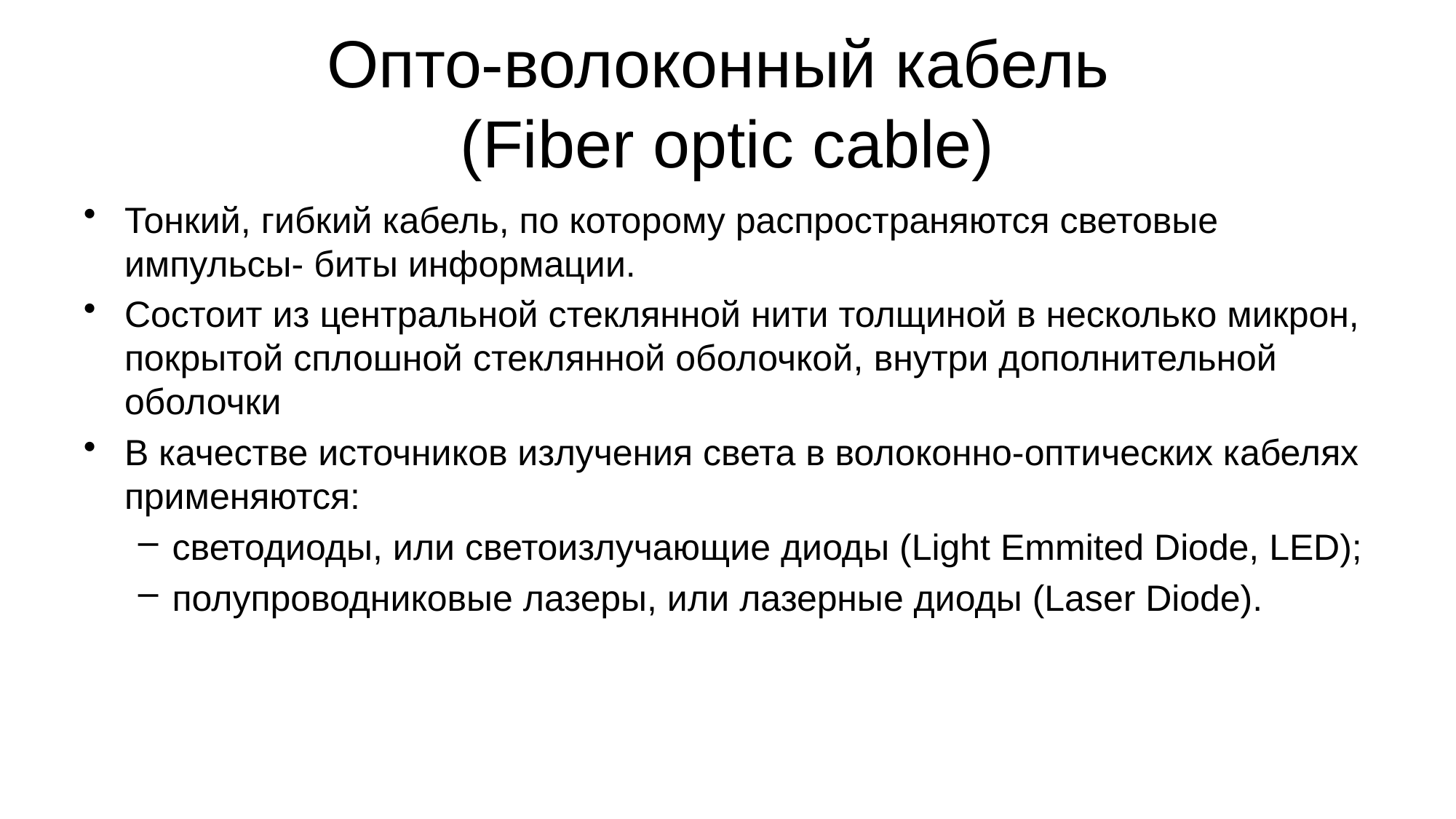

# Опто-волоконный кабель (Fiber optic cable)
Тонкий, гибкий кабель, по которому распространяются световые импульсы- биты информации.
Состоит из центральной стеклянной нити толщиной в несколько микрон, покрытой сплошной стеклянной оболочкой, внутри дополнительной оболочки
В качестве источников излучения света в волоконно-оптических кабелях применяются:
светодиоды, или светоизлучающие диоды (Light Emmited Diode, LED);
полупроводниковые лазеры, или лазерные диоды (Laser Diode).